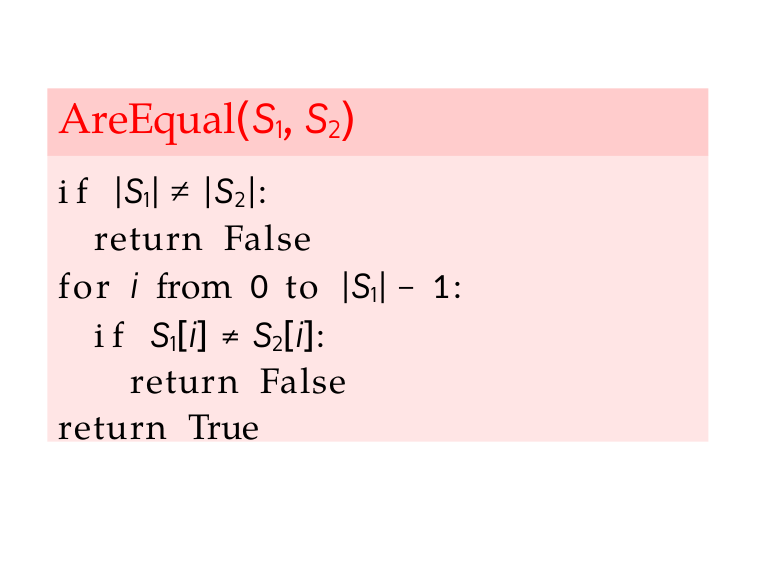

# AreEqual(S1, S2)

if |S1| ≠ |S2|: return False
for i from 0 to |S1| − 1: if S1[i] ≠ S2[i]:
return False return True